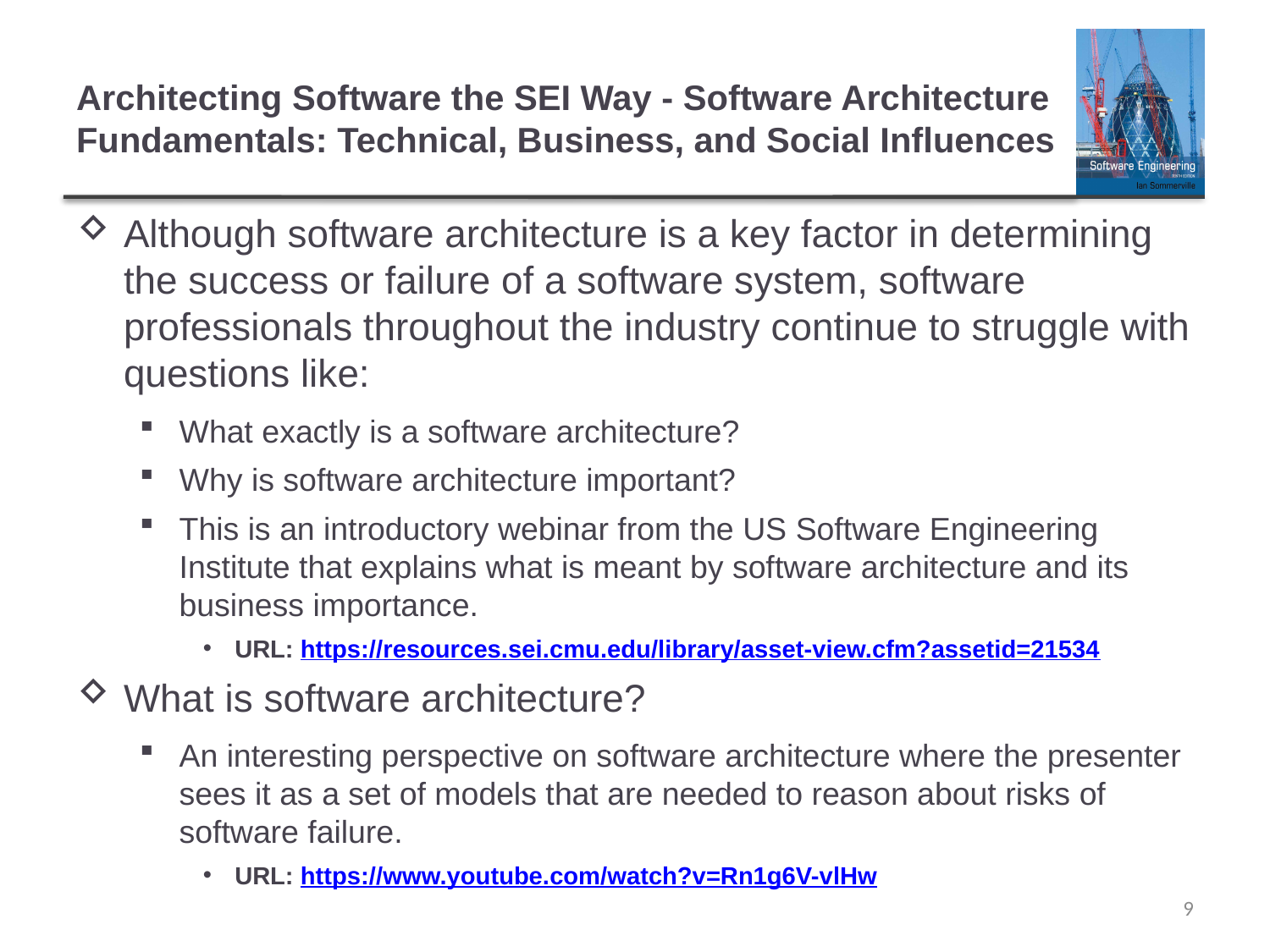

# Architecting Software the SEI Way - Software Architecture Fundamentals: Technical, Business, and Social Influences
Although software architecture is a key factor in determining the success or failure of a software system, software professionals throughout the industry continue to struggle with questions like:
What exactly is a software architecture?
Why is software architecture important?
This is an introductory webinar from the US Software Engineering Institute that explains what is meant by software architecture and its business importance.
URL: https://resources.sei.cmu.edu/library/asset-view.cfm?assetid=21534
What is software architecture?
An interesting perspective on software architecture where the presenter sees it as a set of models that are needed to reason about risks of software failure.
URL: https://www.youtube.com/watch?v=Rn1g6V-vlHw
9